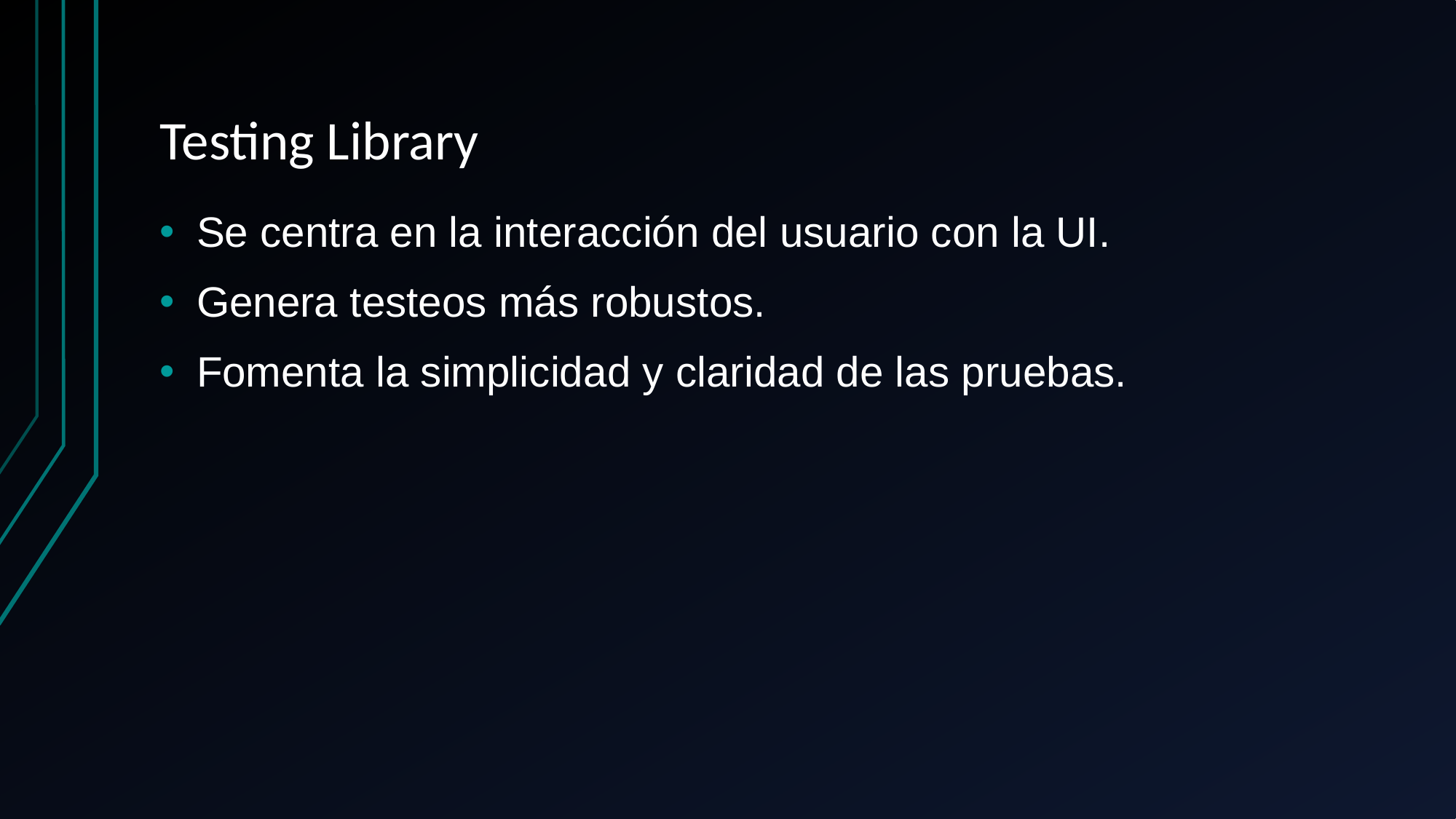

# Testing Library
Se centra en la interacción del usuario con la UI.
Genera testeos más robustos.
Fomenta la simplicidad y claridad de las pruebas.